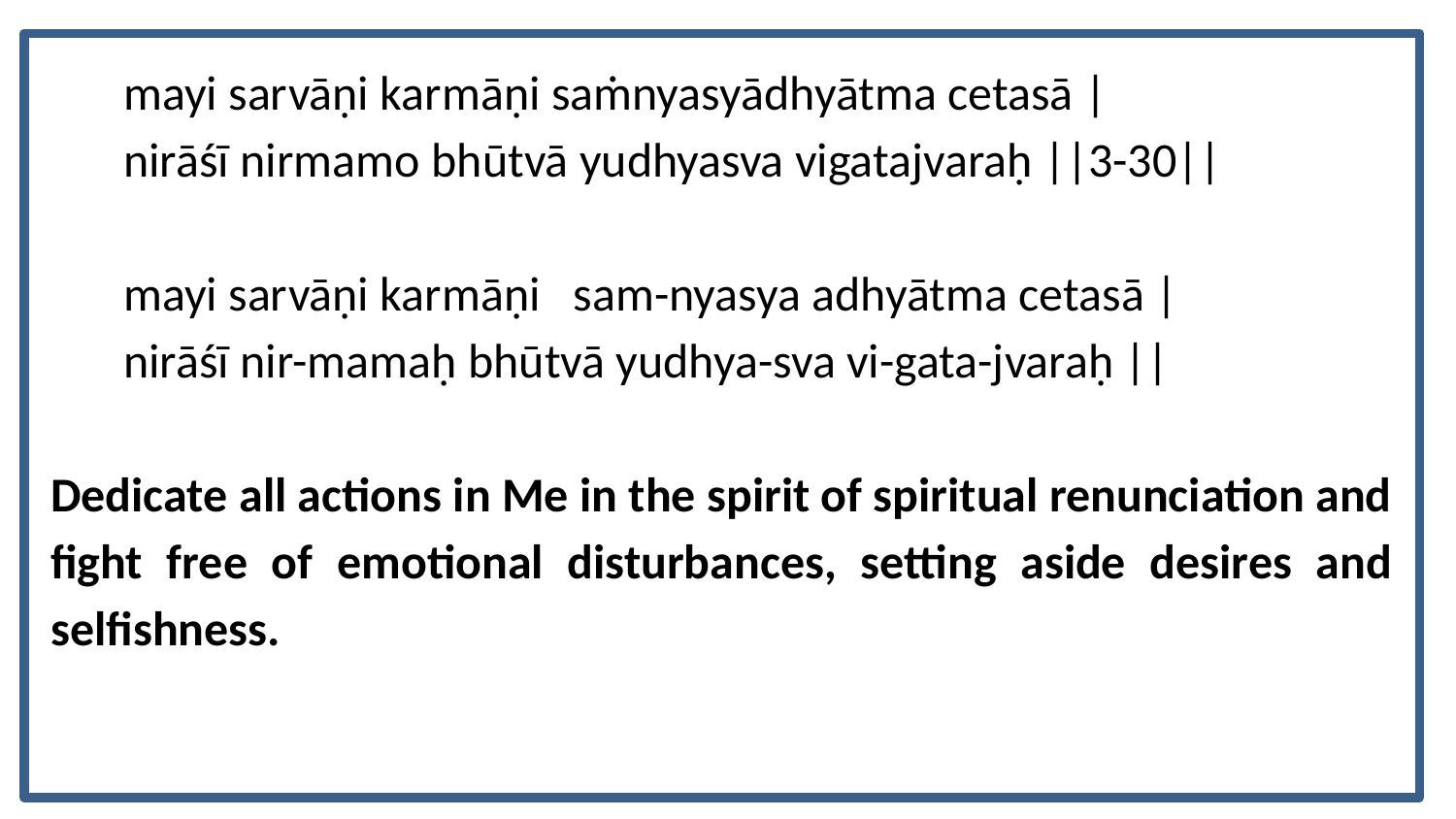

mayi sarvāṇi karmāṇi saṁnyasyādhyātma cetasā |
nirāśī nirmamo bhūtvā yudhyasva vigatajvaraḥ ||3-30||

mayi sarvāṇi karmāṇi   sam-nyasya adhyātma cetasā |
nirāśī nir-mamaḥ bhūtvā yudhya-sva vi-gata-jvaraḥ ||

Dedicate all actions in Me in the spirit of spiritual renunciation and fight free of emotional disturbances, setting aside desires and selfishness.